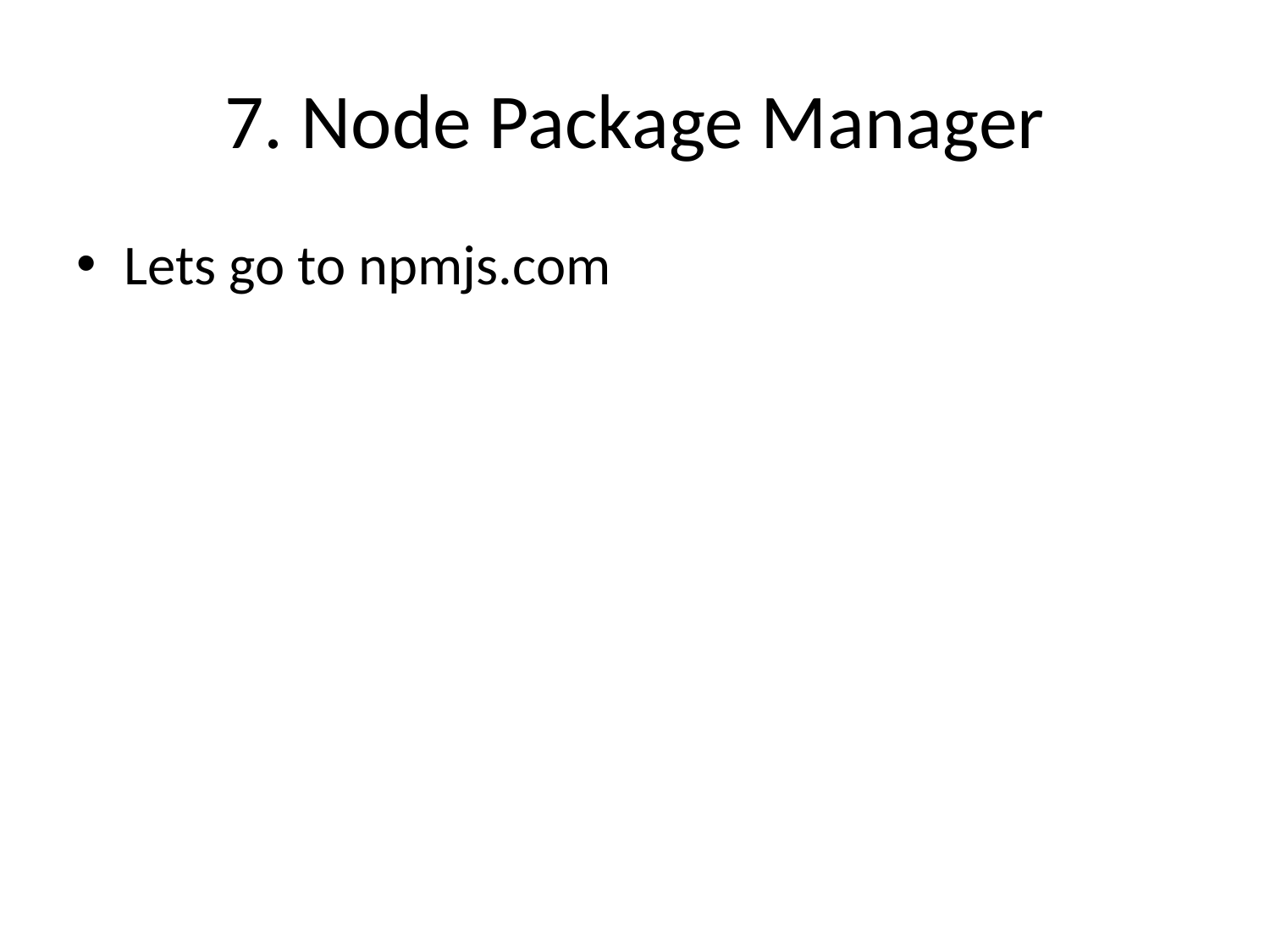

# 7. Node Package Manager
Lets go to npmjs.com